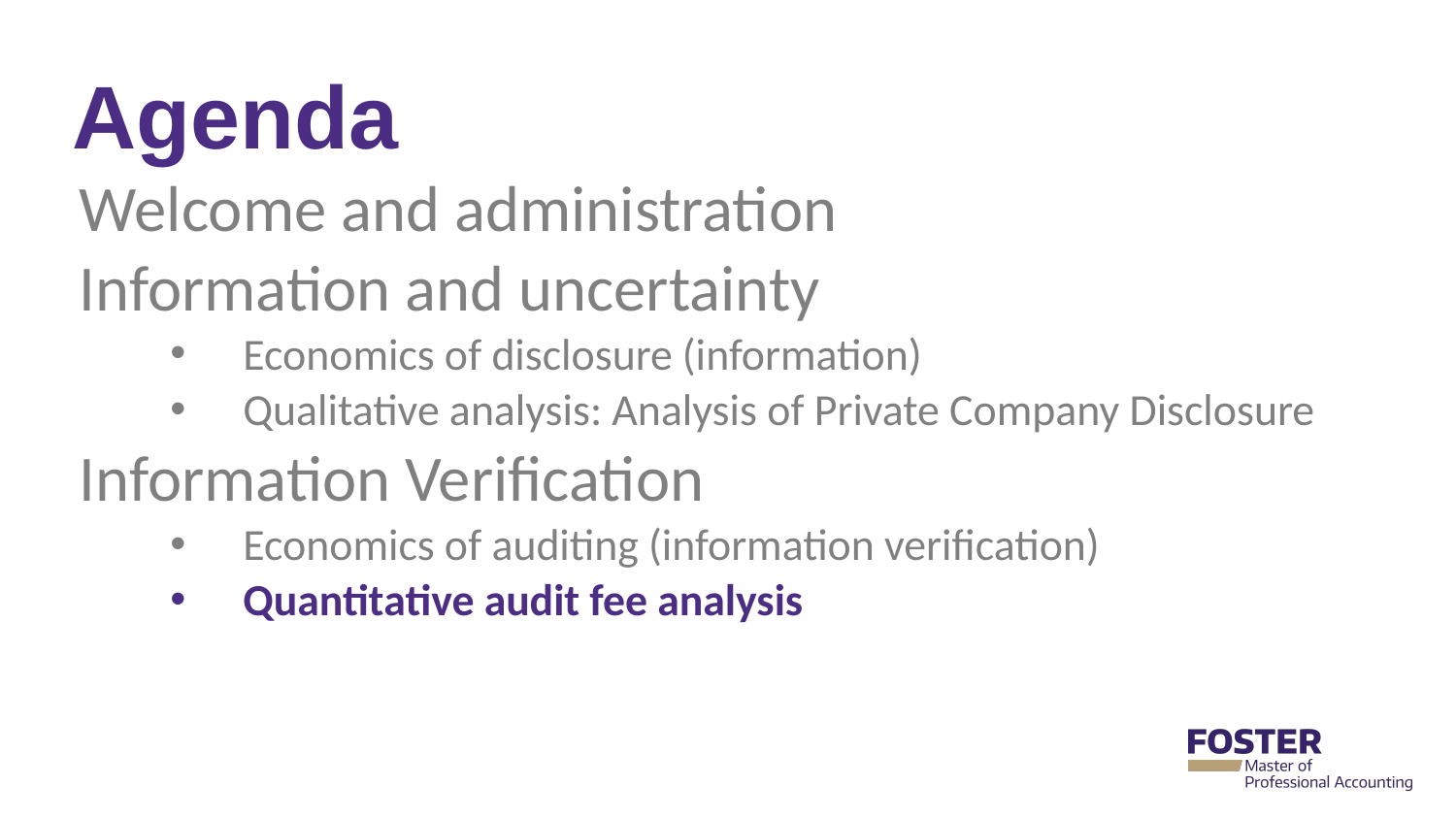

# Agenda
Welcome and administration
Information and uncertainty
Economics of disclosure (information)
Qualitative analysis: Analysis of Private Company Disclosure
Information Verification
Economics of auditing (information verification)
Quantitative audit fee analysis